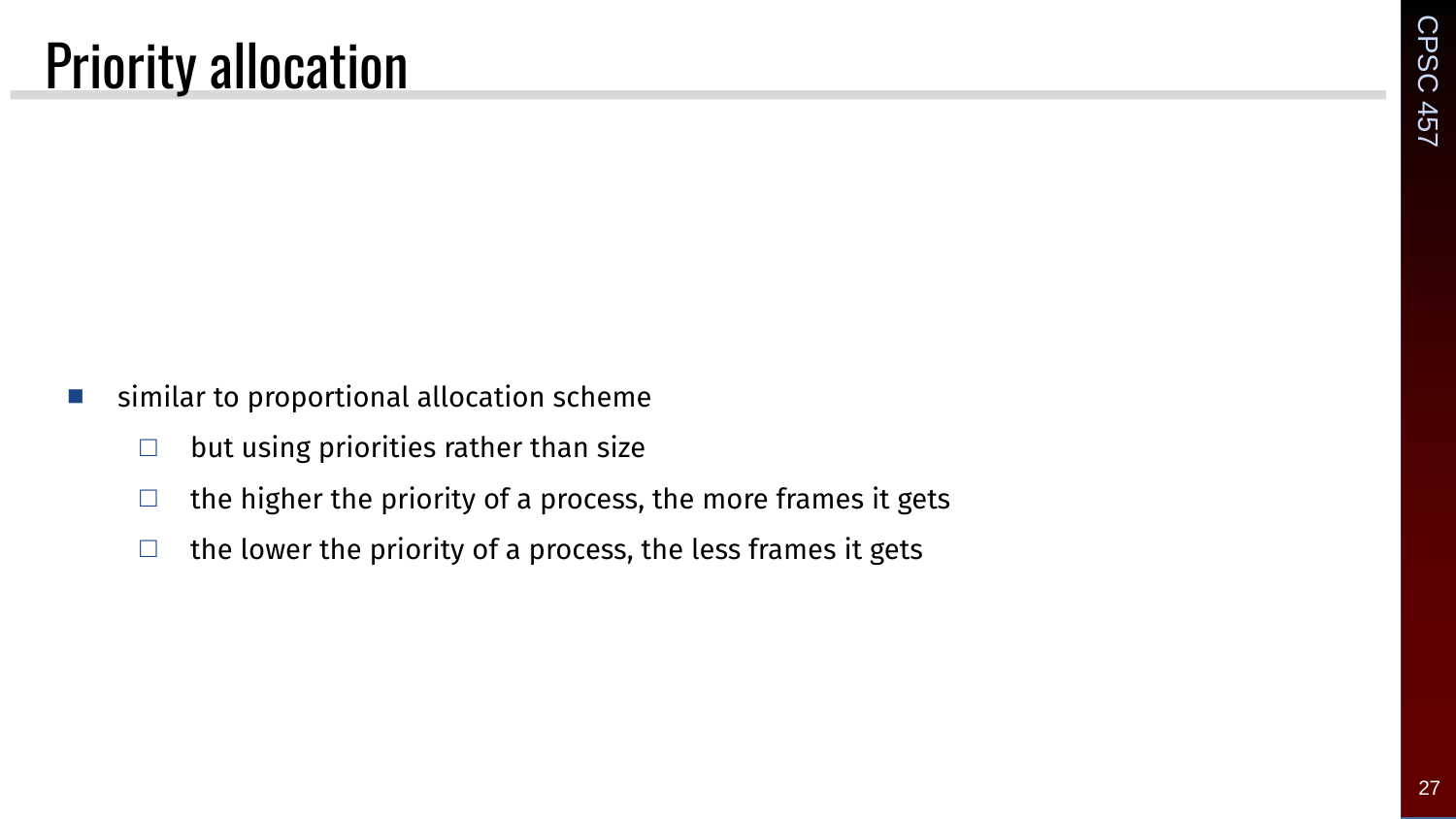

# Priority allocation
similar to proportional allocation scheme
but using priorities rather than size
the higher the priority of a process, the more frames it gets
the lower the priority of a process, the less frames it gets